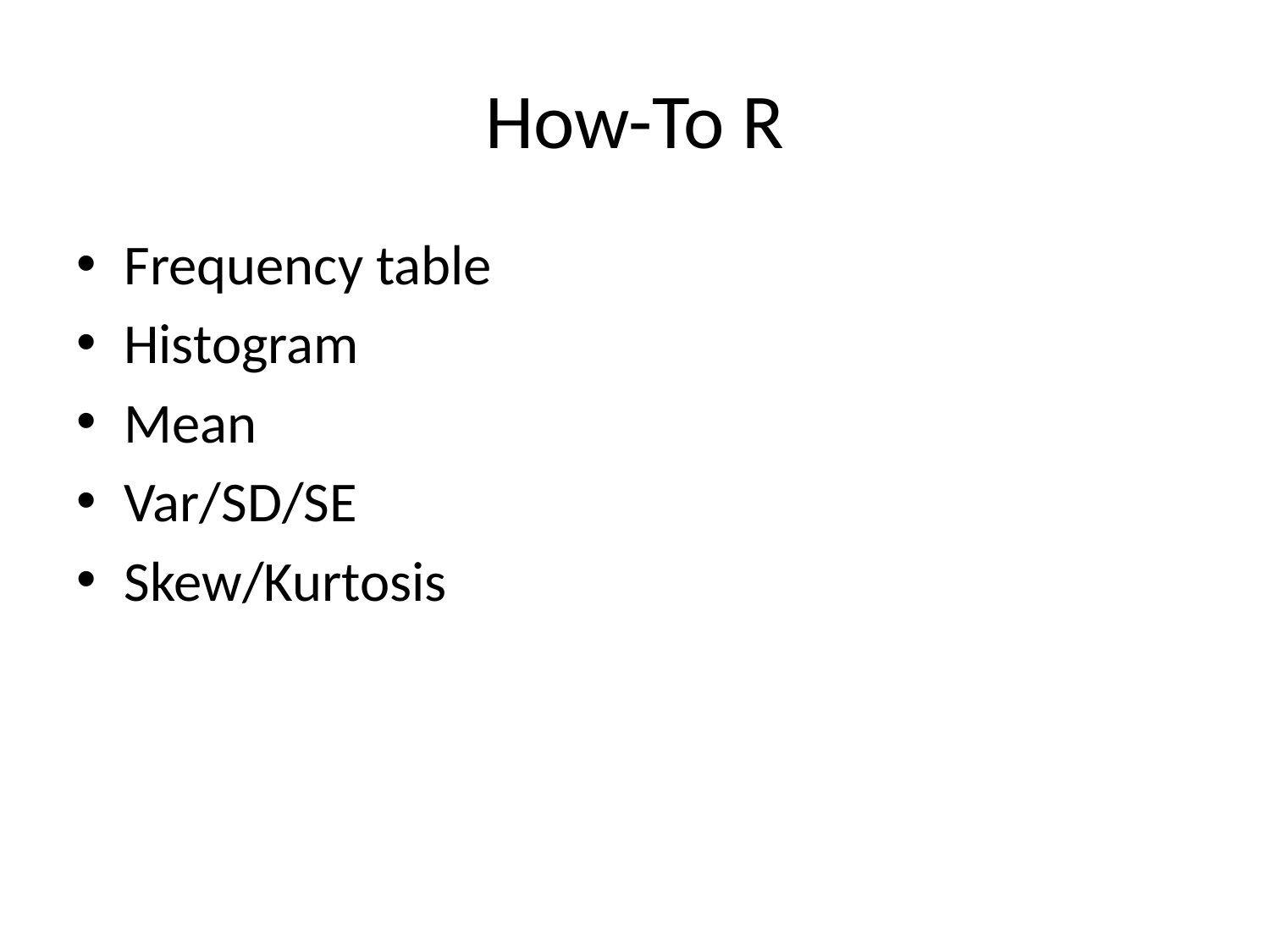

# How-To R
Frequency table
Histogram
Mean
Var/SD/SE
Skew/Kurtosis